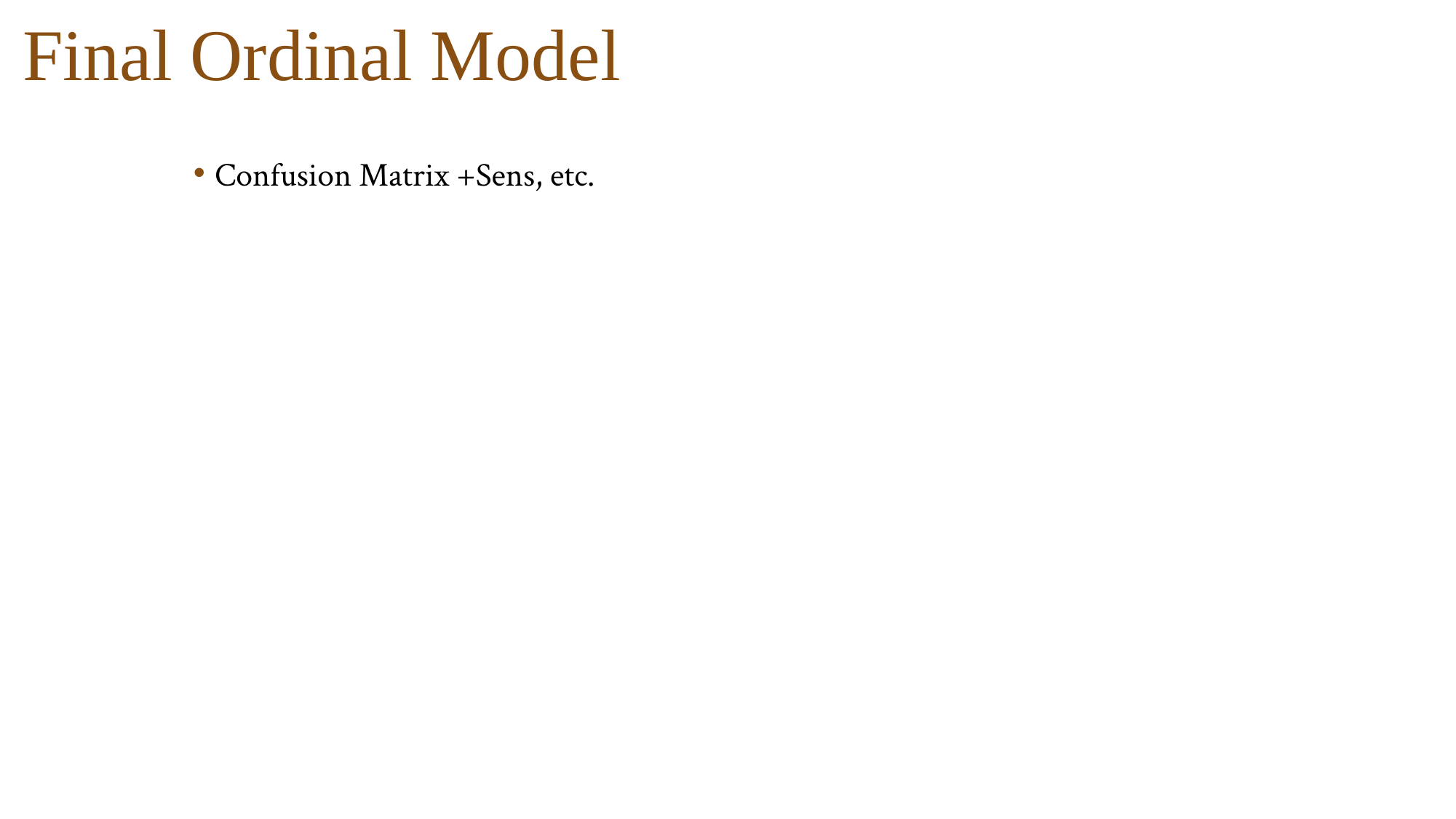

# Final Ordinal Model
Confusion Matrix +Sens, etc.